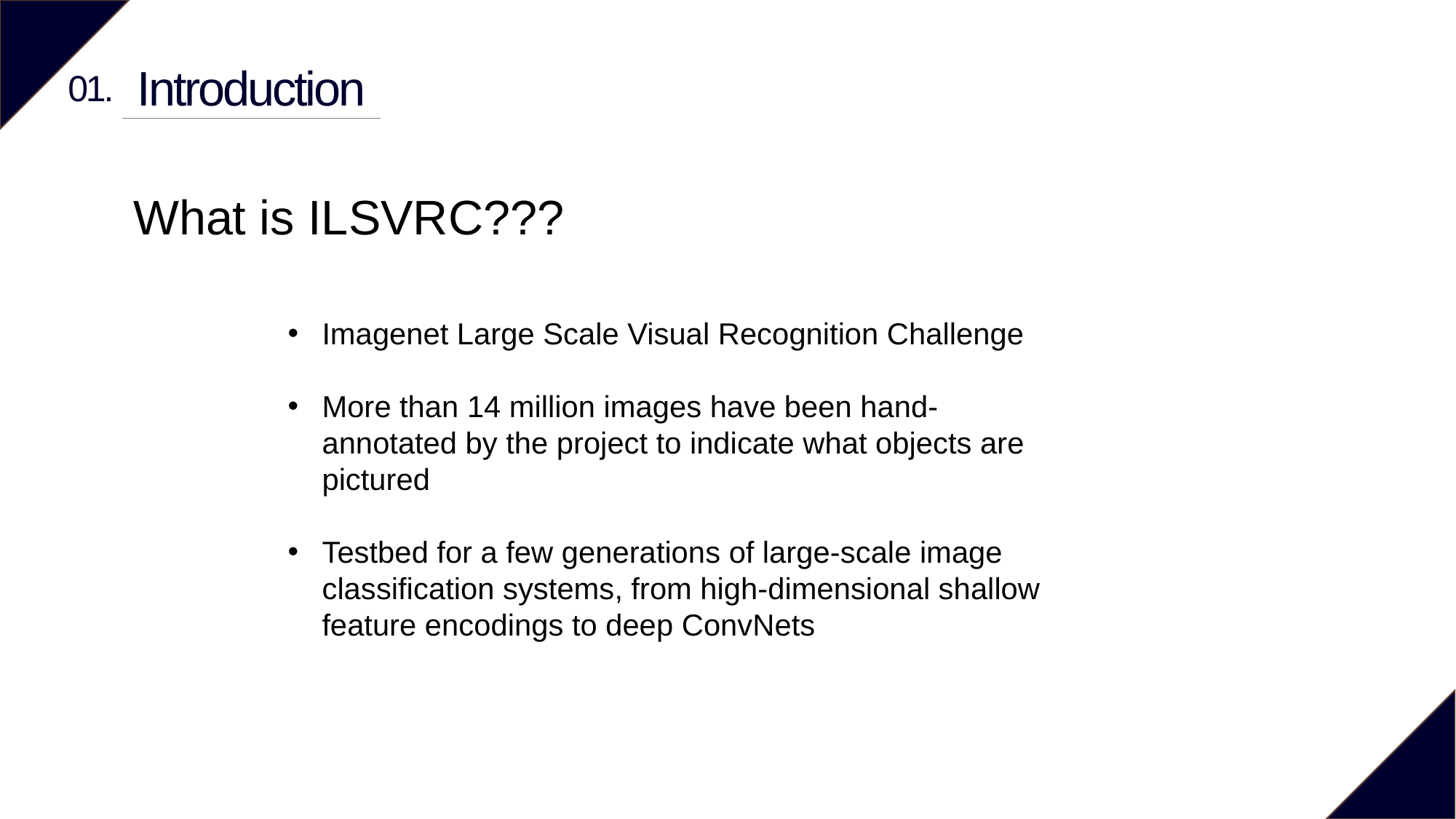

Introduction
01.
What is ILSVRC???
Imagenet Large Scale Visual Recognition Challenge

More than 14 million images have been hand-annotated by the project to indicate what objects are pictured

Testbed for a few generations of large-scale image classiﬁcation systems, from high-dimensional shallow feature encodings to deep ConvNets